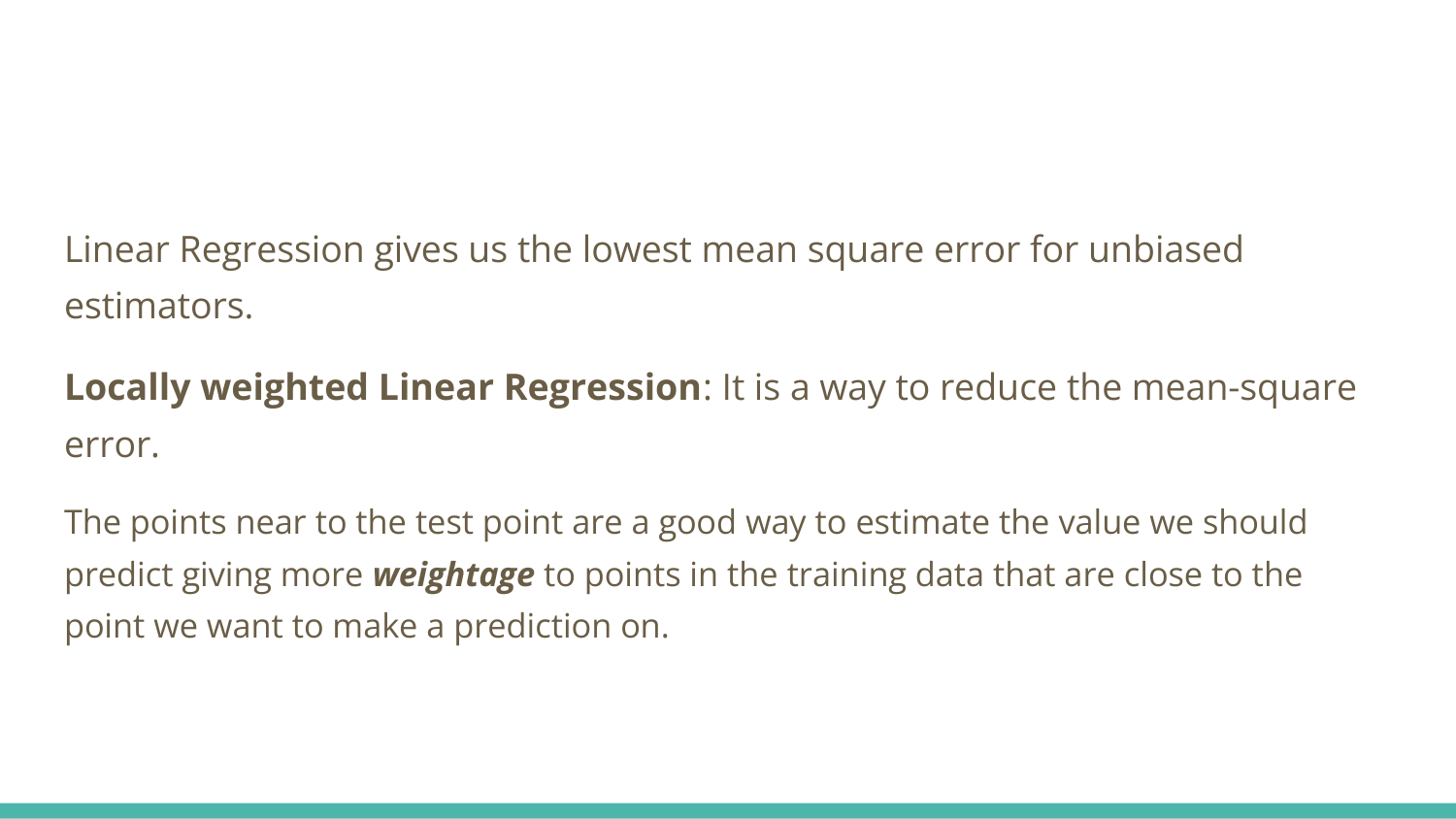

#
Linear Regression gives us the lowest mean square error for unbiased estimators.
Locally weighted Linear Regression: It is a way to reduce the mean-square error.
The points near to the test point are a good way to estimate the value we should predict giving more weightage to points in the training data that are close to the point we want to make a prediction on.